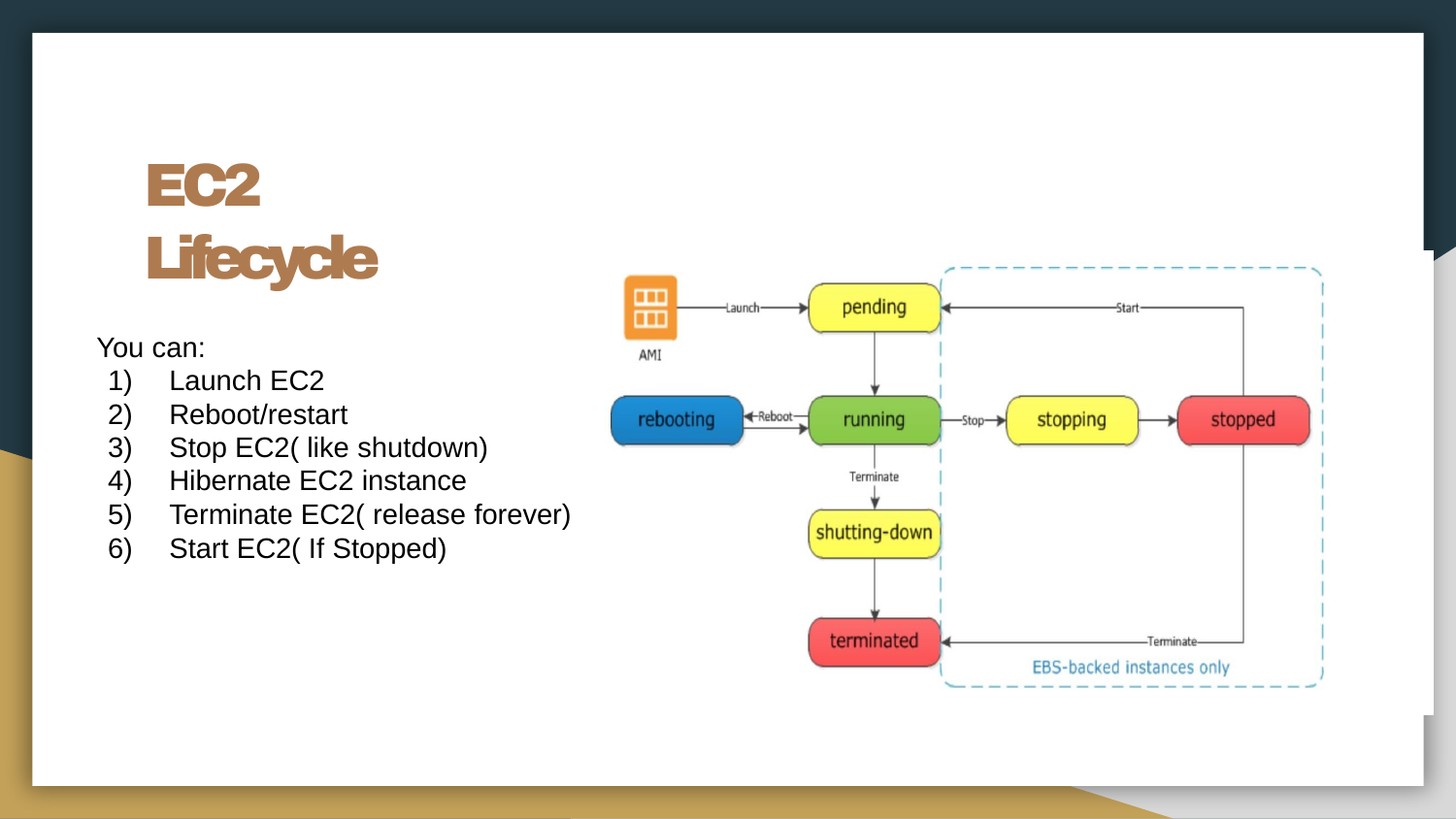

# EC2 Lifecycle

You can:
Launch EC2
Reboot/restart
Stop EC2( like shutdown)
Hibernate EC2 instance
Terminate EC2( release forever)
Start EC2( If Stopped)